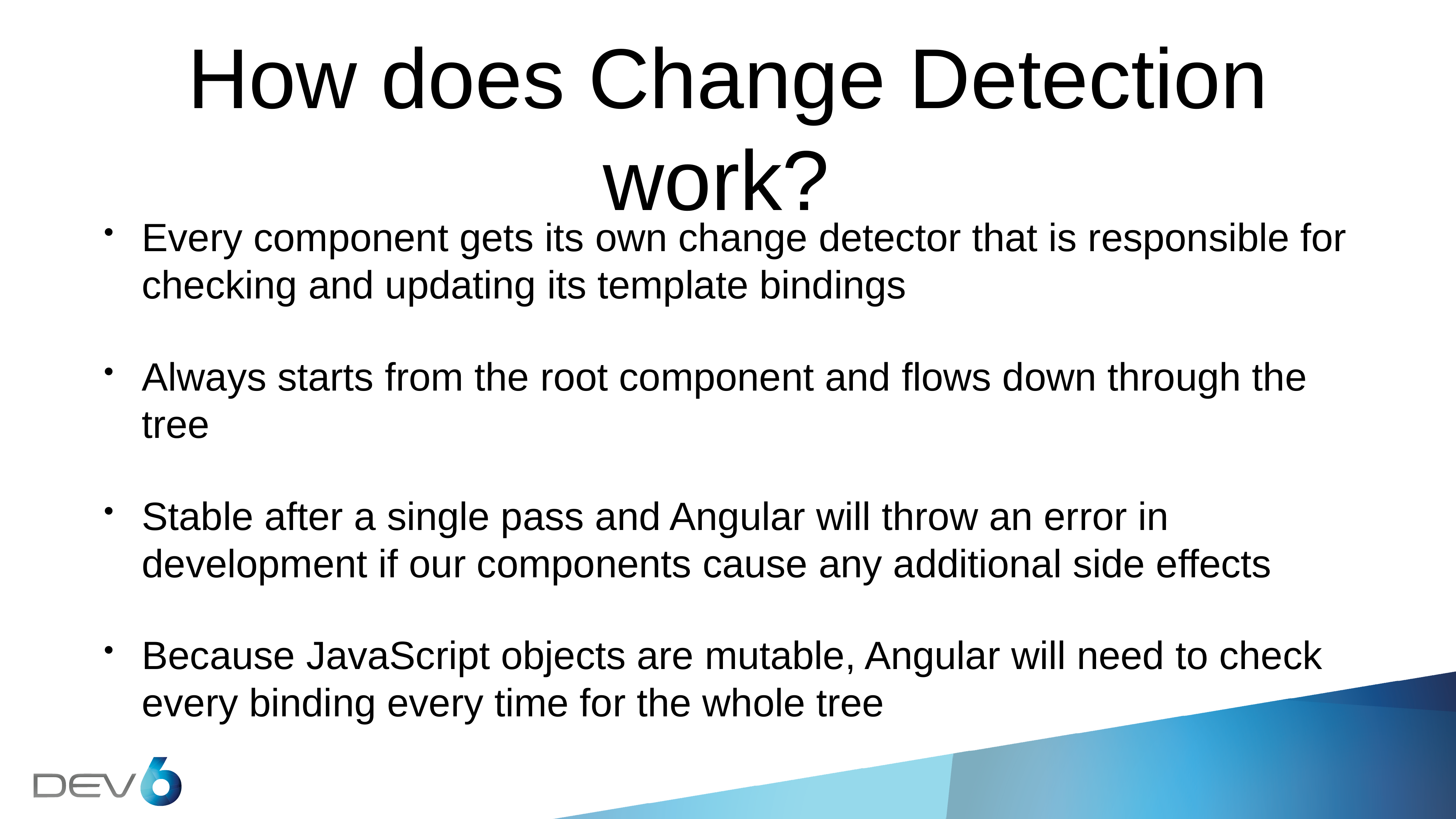

# How does Change Detection work?
Every component gets its own change detector that is responsible for checking and updating its template bindings
Always starts from the root component and flows down through the tree
Stable after a single pass and Angular will throw an error in development if our components cause any additional side effects
Because JavaScript objects are mutable, Angular will need to check every binding every time for the whole tree